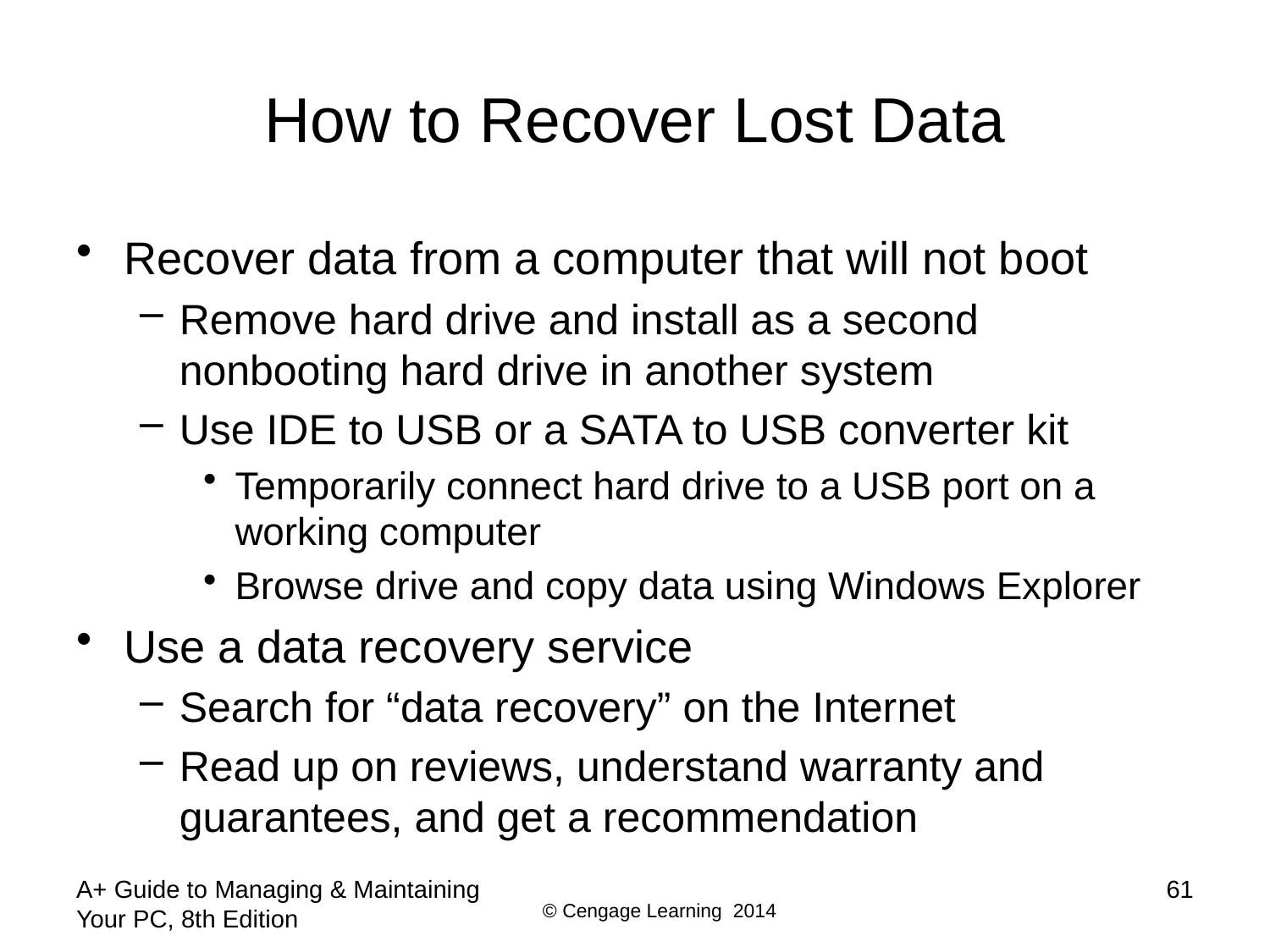

# How to Recover Lost Data
Recover data from a computer that will not boot
Remove hard drive and install as a second nonbooting hard drive in another system
Use IDE to USB or a SATA to USB converter kit
Temporarily connect hard drive to a USB port on a working computer
Browse drive and copy data using Windows Explorer
Use a data recovery service
Search for “data recovery” on the Internet
Read up on reviews, understand warranty and guarantees, and get a recommendation
A+ Guide to Managing & Maintaining Your PC, 8th Edition
61